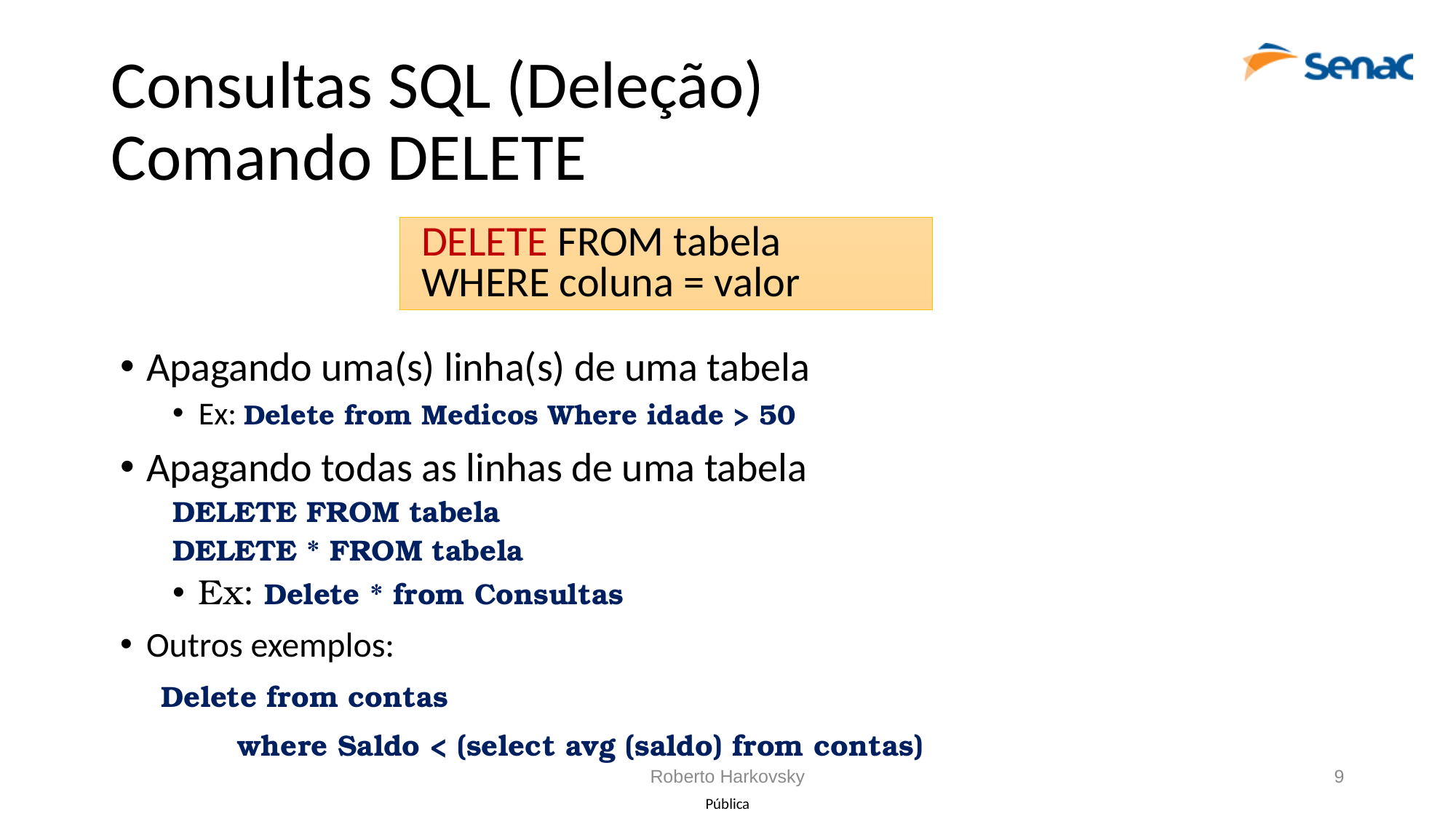

# Consultas SQL (Deleção) Comando DELETE
DELETE FROM tabela
WHERE coluna = valor
Apagando uma(s) linha(s) de uma tabela
Ex: Delete from Medicos Where idade > 50
Apagando todas as linhas de uma tabela
DELETE FROM tabela
DELETE * FROM tabela
Ex: Delete * from Consultas
Outros exemplos:
 Delete from contas
		    where Saldo < (select avg (saldo) from contas)
Roberto Harkovsky
9